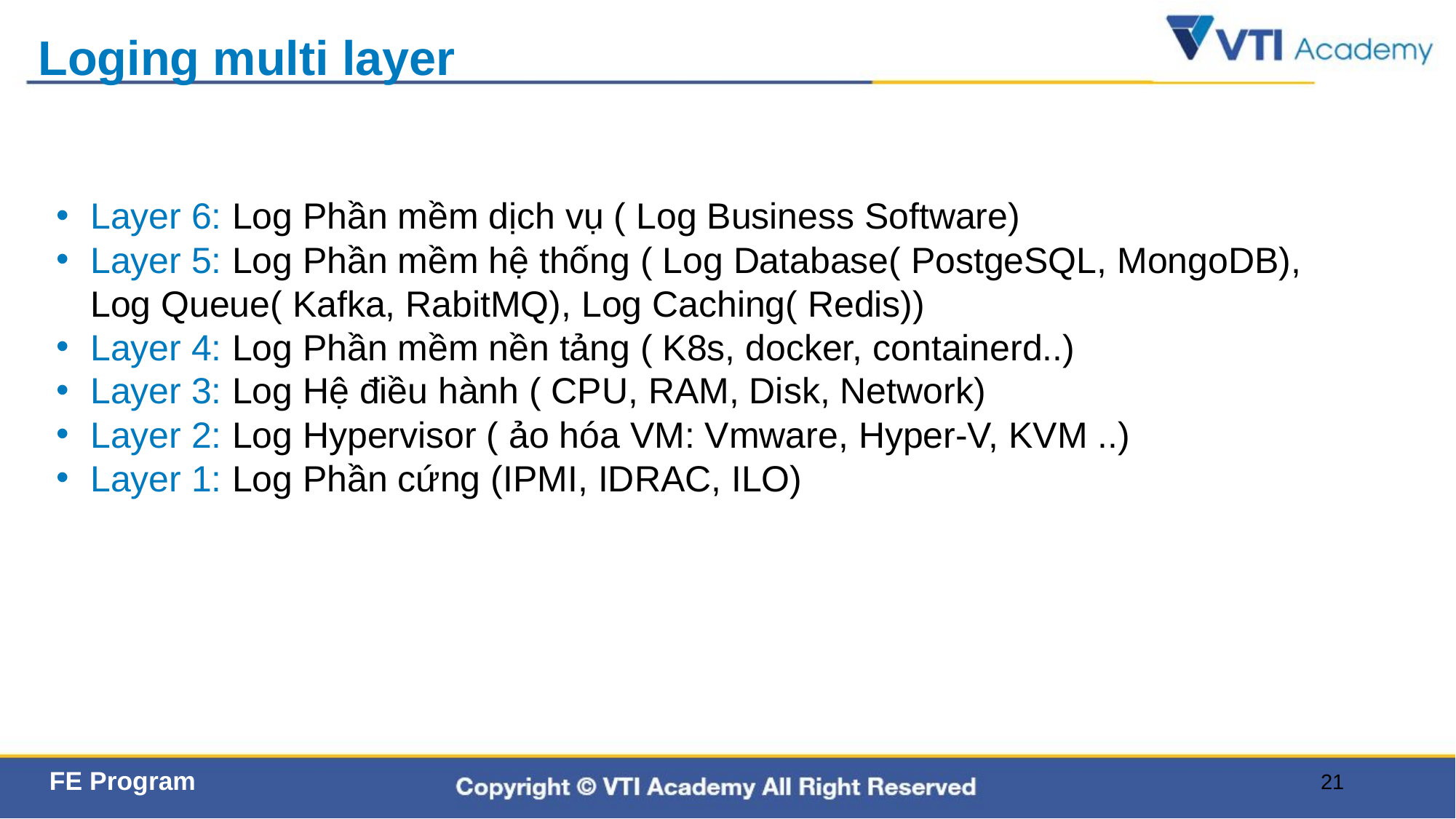

# Loging multi layer

Layer 6: Log Phần mềm dịch vụ ( Log Business Software)
Layer 5: Log Phần mềm hệ thống ( Log Database( PostgeSQL, MongoDB), Log Queue( Kafka, RabitMQ), Log Caching( Redis))
Layer 4: Log Phần mềm nền tảng ( K8s, docker, containerd..)
Layer 3: Log Hệ điều hành ( CPU, RAM, Disk, Network)
Layer 2: Log Hypervisor ( ảo hóa VM: Vmware, Hyper-V, KVM ..)
Layer 1: Log Phần cứng (IPMI, IDRAC, ILO)

21